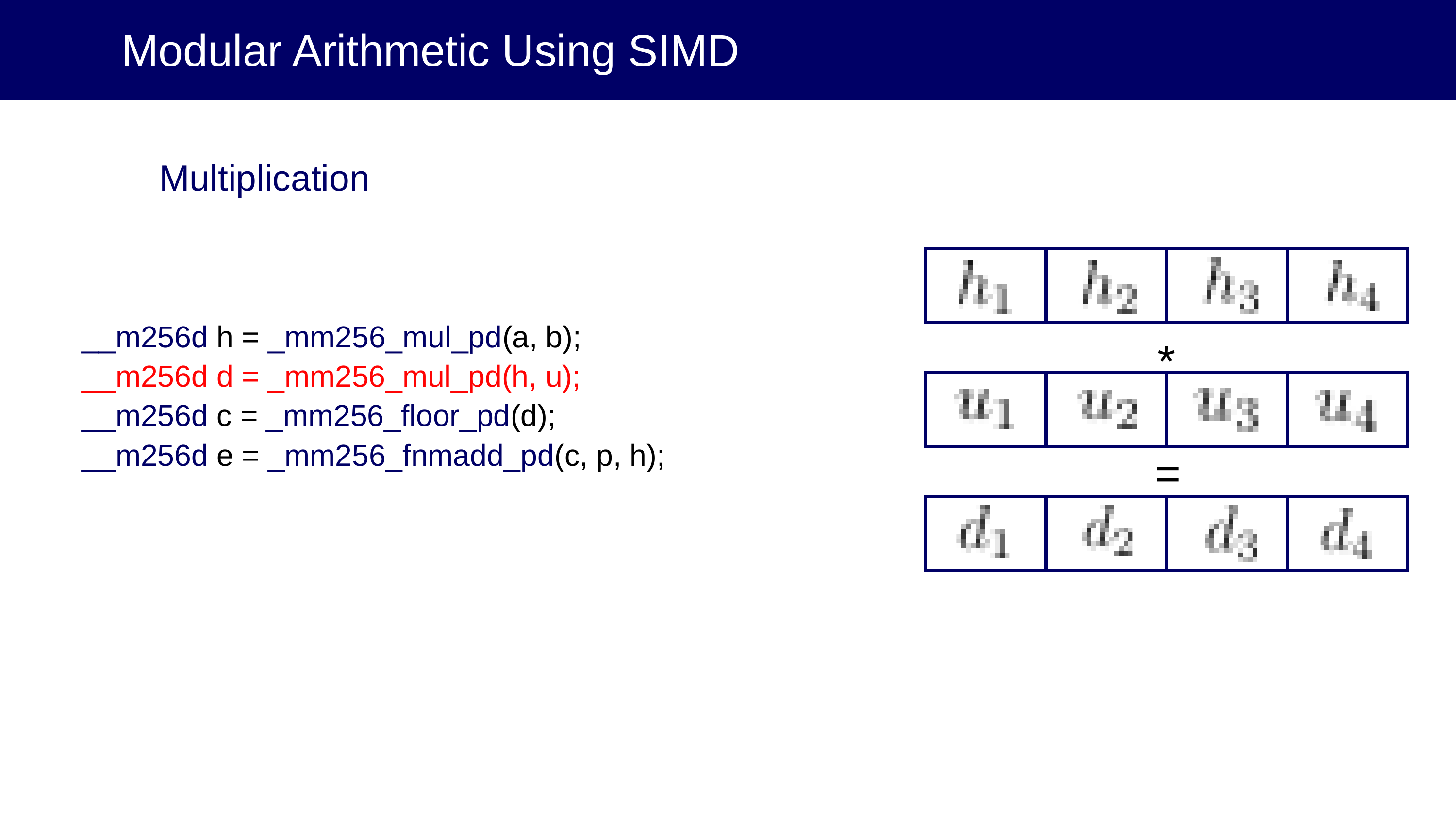

Modular Arithmetic Using SIMD
Multiplication

*

=

__m256d h = _mm256_mul_pd(a, b);
__m256d d = _mm256_mul_pd(h, u);
__m256d c = _mm256_floor_pd(d);
__m256d e = _mm256_fnmadd_pd(c, p, h);